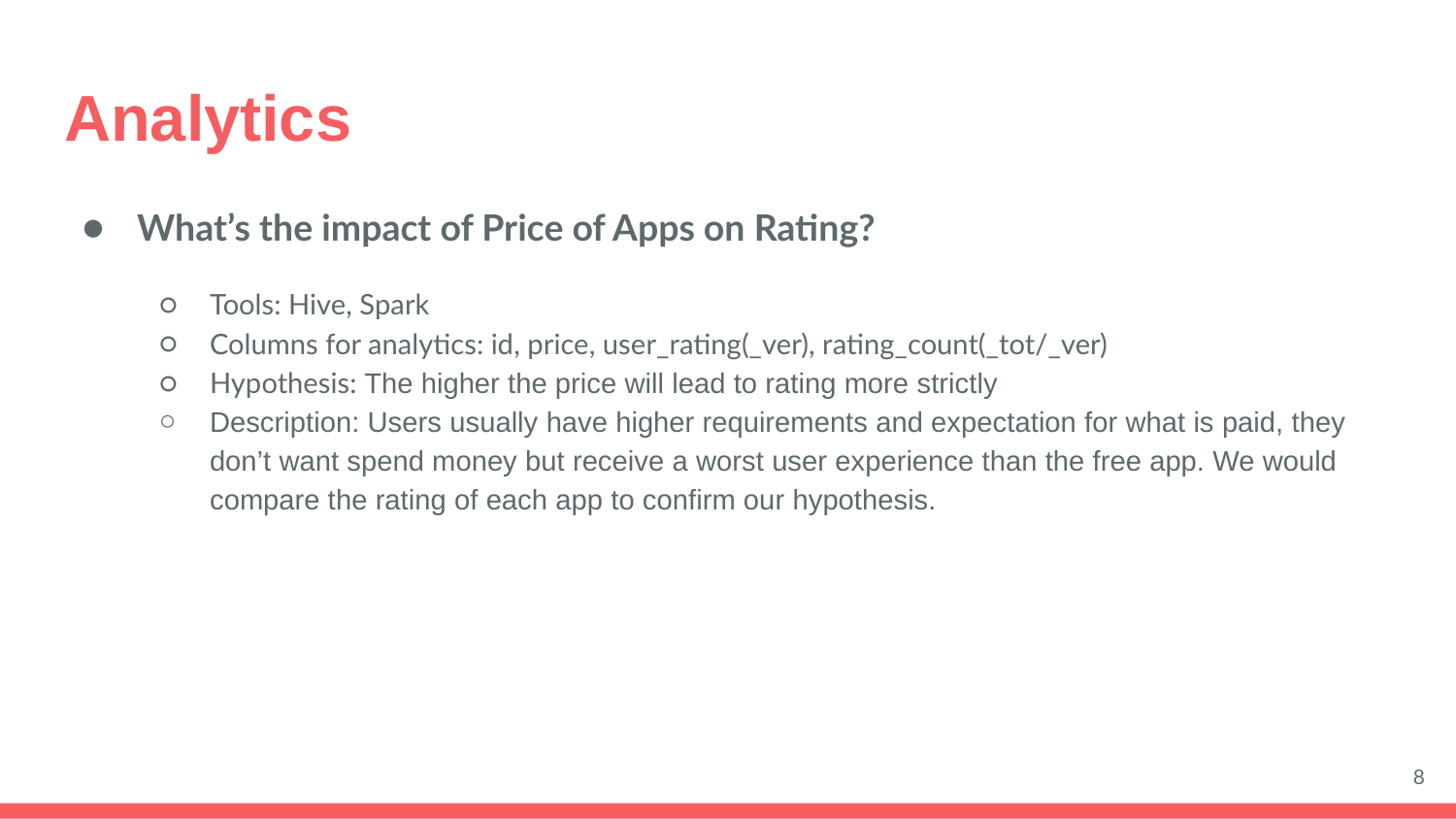

# Analytics
What’s the impact of Price of Apps on Rating?
Tools: Hive, Spark
Columns for analytics: id, price, user_rating(_ver), rating_count(_tot/_ver)
Hypothesis: The higher the price will lead to rating more strictly
Description: Users usually have higher requirements and expectation for what is paid, they don’t want spend money but receive a worst user experience than the free app. We would compare the rating of each app to confirm our hypothesis.
8